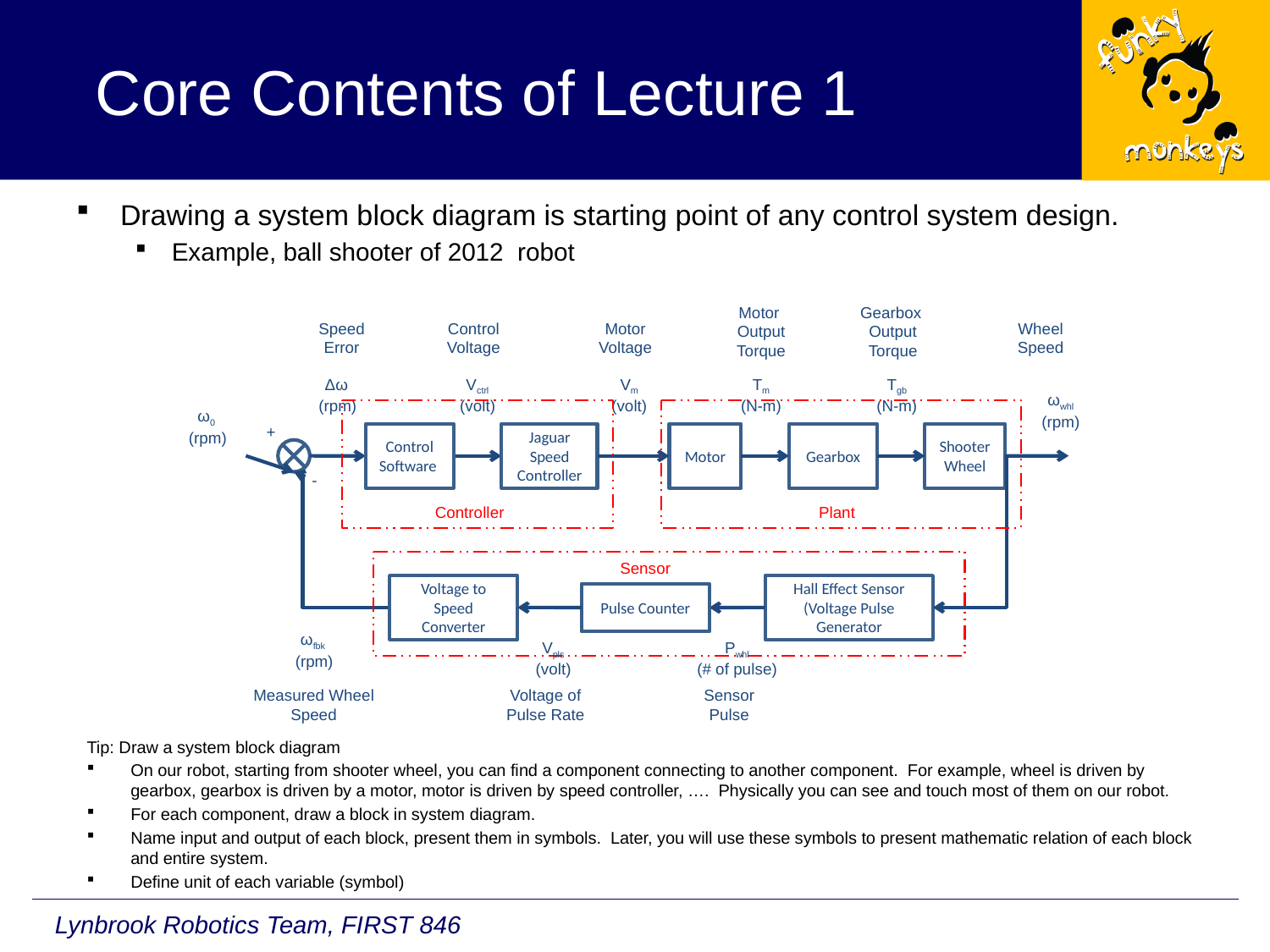

# Core Contents of Lecture 1
Drawing a system block diagram is starting point of any control system design.
Example, ball shooter of 2012  robot
Motor  Output Torque
Gearbox  Output Torque
Speed Error
Control Voltage
Motor Voltage
Wheel
Speed
Δω
(rpm)
Vctrl (volt)
Vm
(volt)
Tm
(N-m)
Tgb
(N-m)
ωwhl
(rpm)
ω0
(rpm)

+
Control Software
Jaguar
Speed Controller
Motor
Gearbox
Shooter Wheel

-
Controller
Plant
Sensor

Voltage to Speed Converter
Hall Effect Sensor
(Voltage Pulse Generator
Pulse Counter
ωfbk
(rpm)
Vpls
(volt)
Pwhl
(# of pulse)
Measured Wheel Speed
Voltage of Pulse Rate
Sensor Pulse
Tip: Draw a system block diagram
On our robot, starting from shooter wheel, you can find a component connecting to another component.  For example, wheel is driven by gearbox, gearbox is driven by a motor, motor is driven by speed controller, ….  Physically you can see and touch most of them on our robot.
For each component, draw a block in system diagram.
Name input and output of each block, present them in symbols.  Later, you will use these symbols to present mathematic relation of each block and entire system.
Define unit of each variable (symbol)